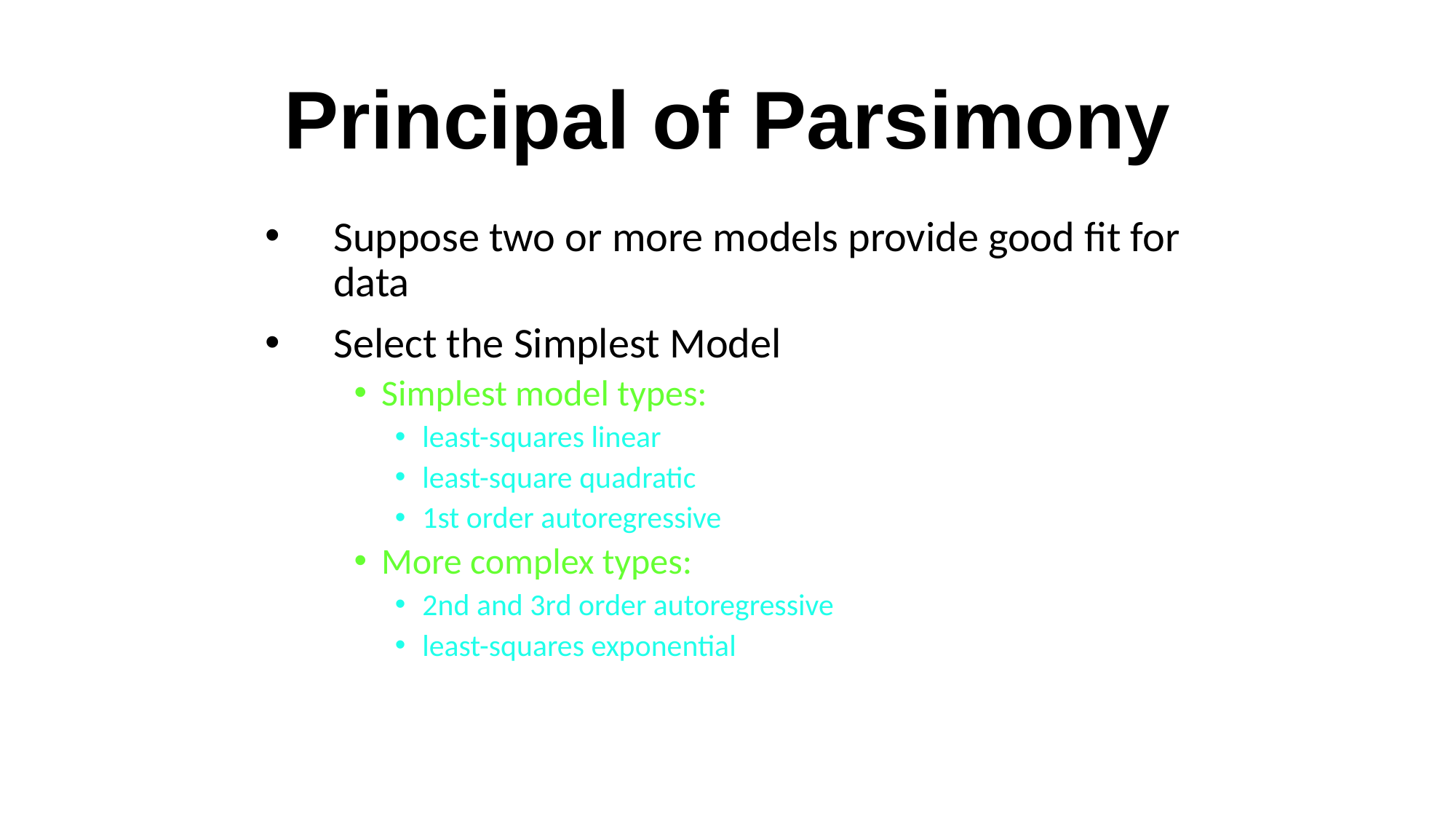

# Principal of Parsimony
Suppose two or more models provide good fit for data
Select the Simplest Model
Simplest model types:
least-squares linear
least-square quadratic
1st order autoregressive
More complex types:
2nd and 3rd order autoregressive
least-squares exponential